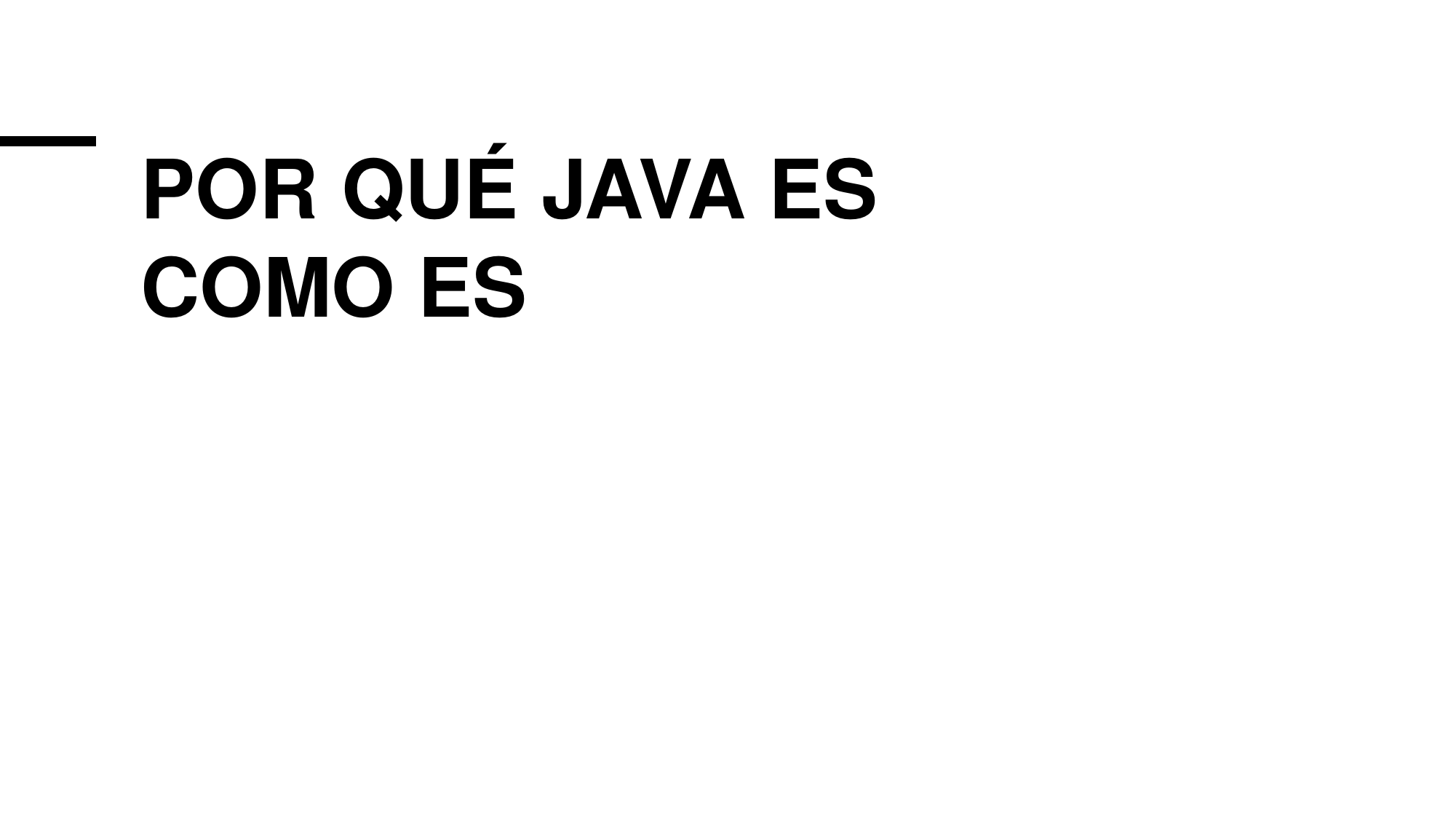

# Por qué Java es como es